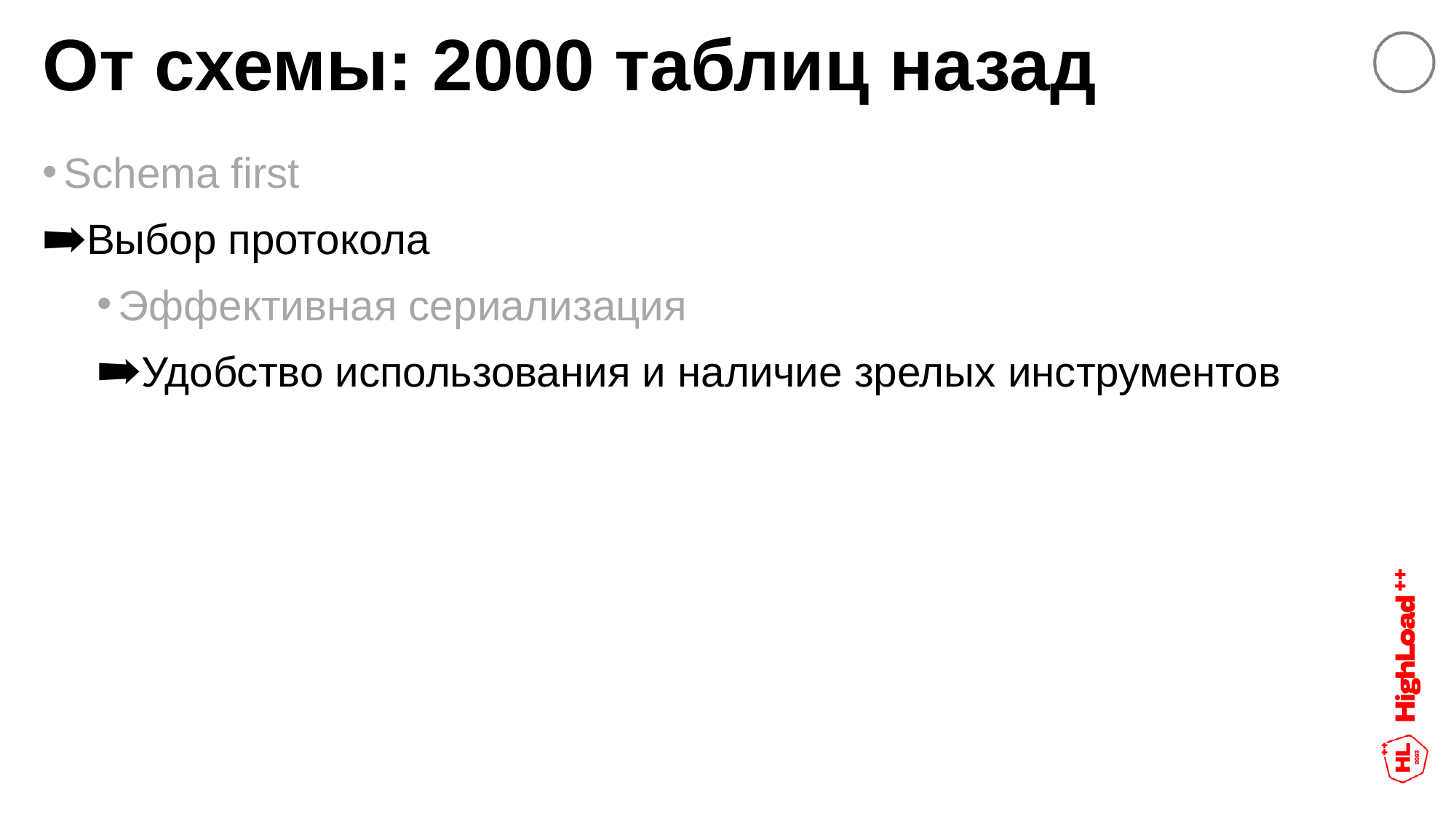

# От схемы: 2000 таблиц назад
30
Schema first
Выбор протокола
Эффективная сериализация
Удобство использования и наличие зрелых инструментов